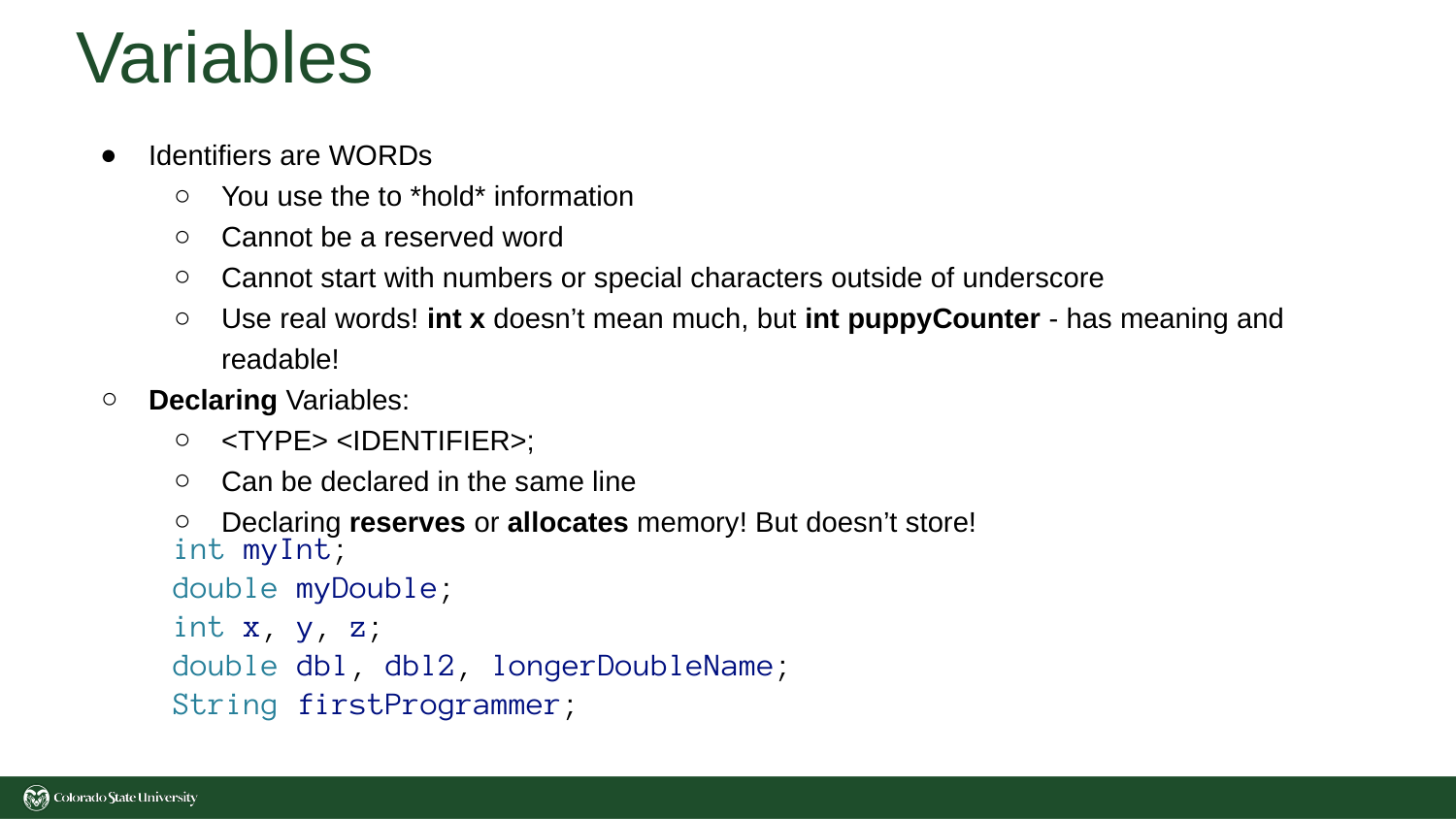

# Variables
Identifiers are WORDs
You use the to *hold* information
Cannot be a reserved word
Cannot start with numbers or special characters outside of underscore
Use real words! int x doesn’t mean much, but int puppyCounter - has meaning and readable!
Declaring Variables:
<TYPE> <IDENTIFIER>;
Can be declared in the same line
Declaring reserves or allocates memory! But doesn’t store!

        int myInt;
       double myDouble;
       int x, y, z;
       double dbl, dbl2, longerDoubleName;
       String firstProgrammer;